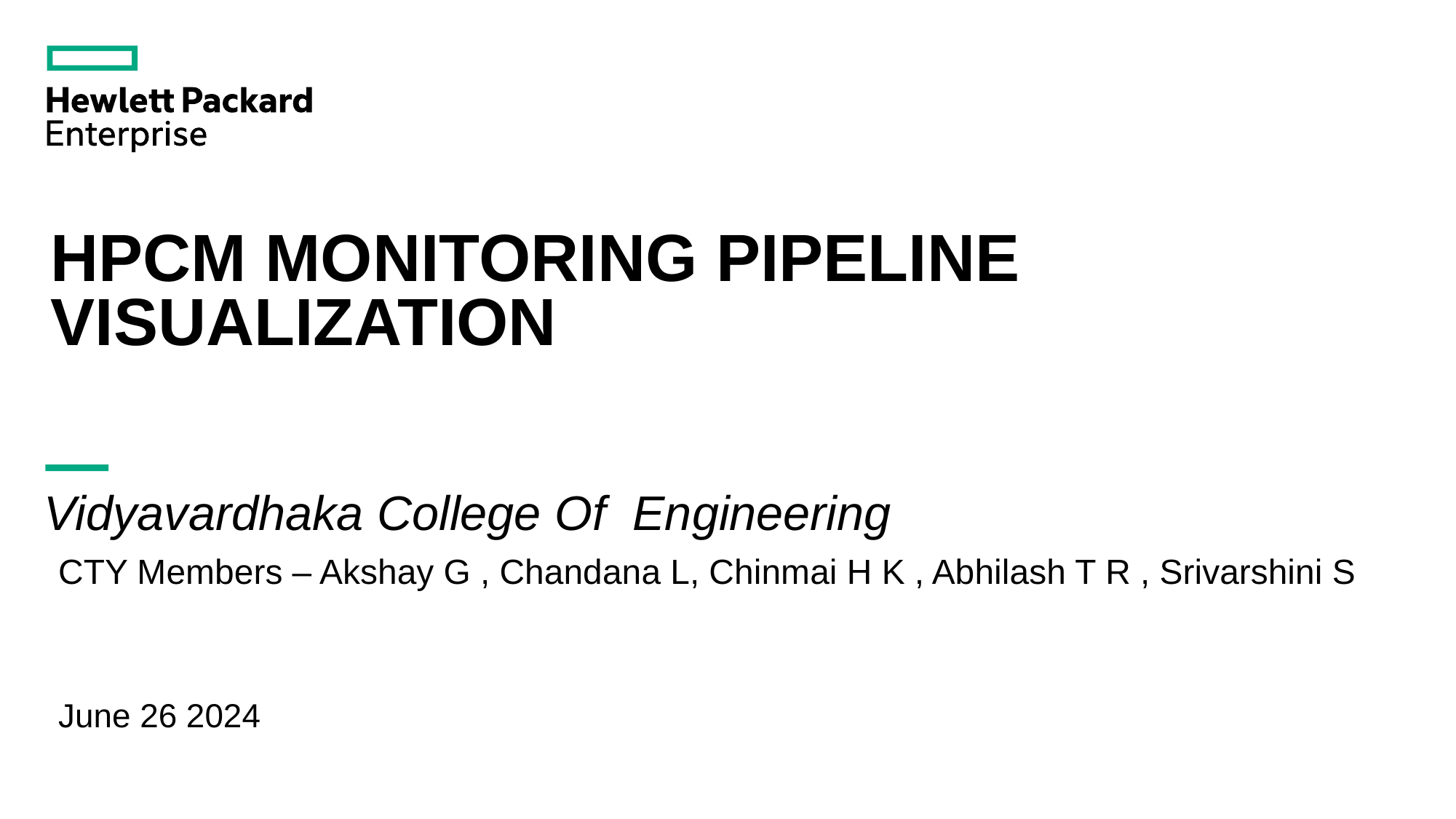

# HPCM MONITORING PIPELINE VISUALIZATION
Vidyavardhaka College Of  Engineering
CTY Members – Akshay G , Chandana L, Chinmai H K , Abhilash T R , Srivarshini S

June 26 2024